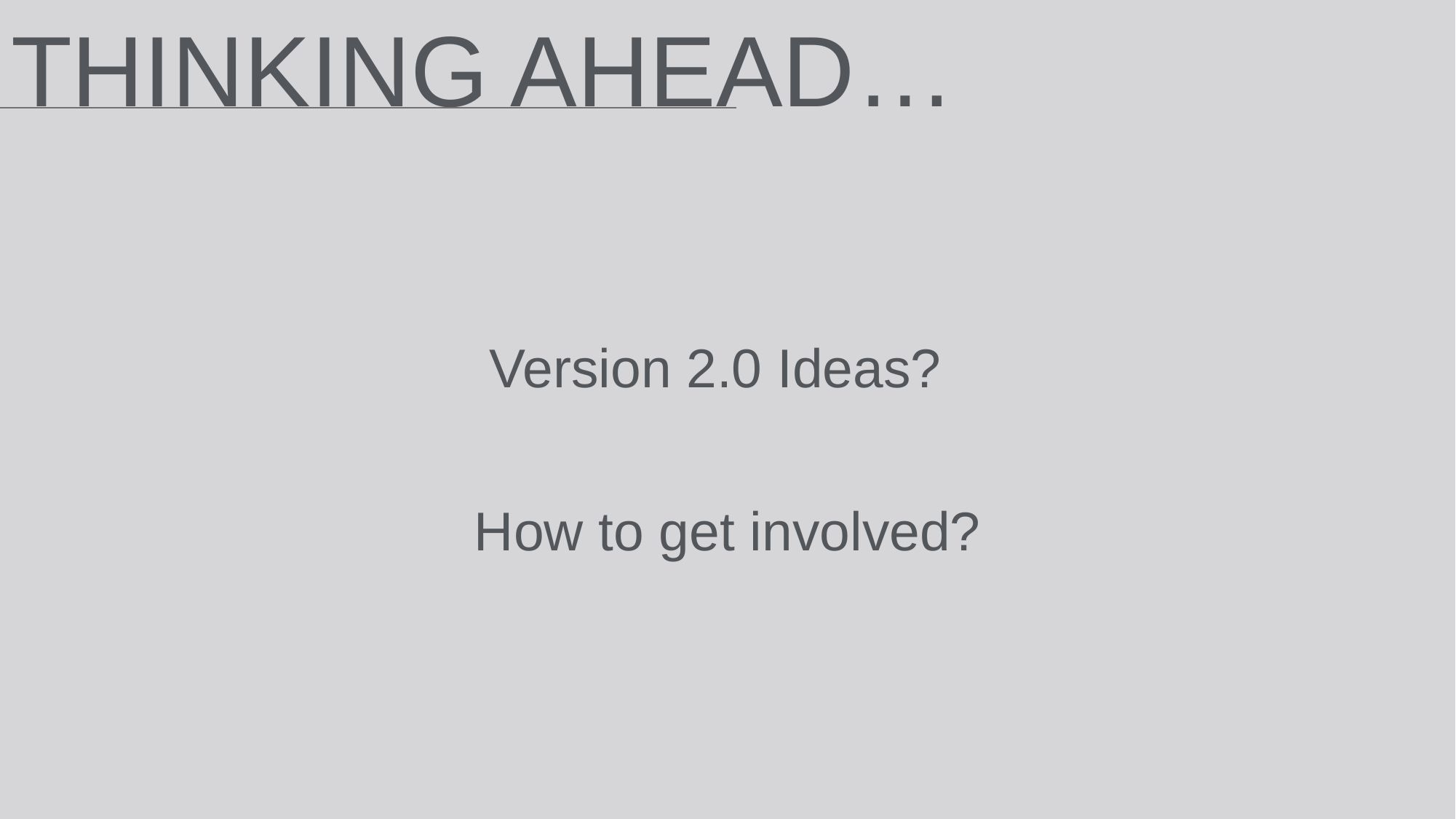

THINKING AHEAD…
Version 2.0 Ideas?
How to get involved?